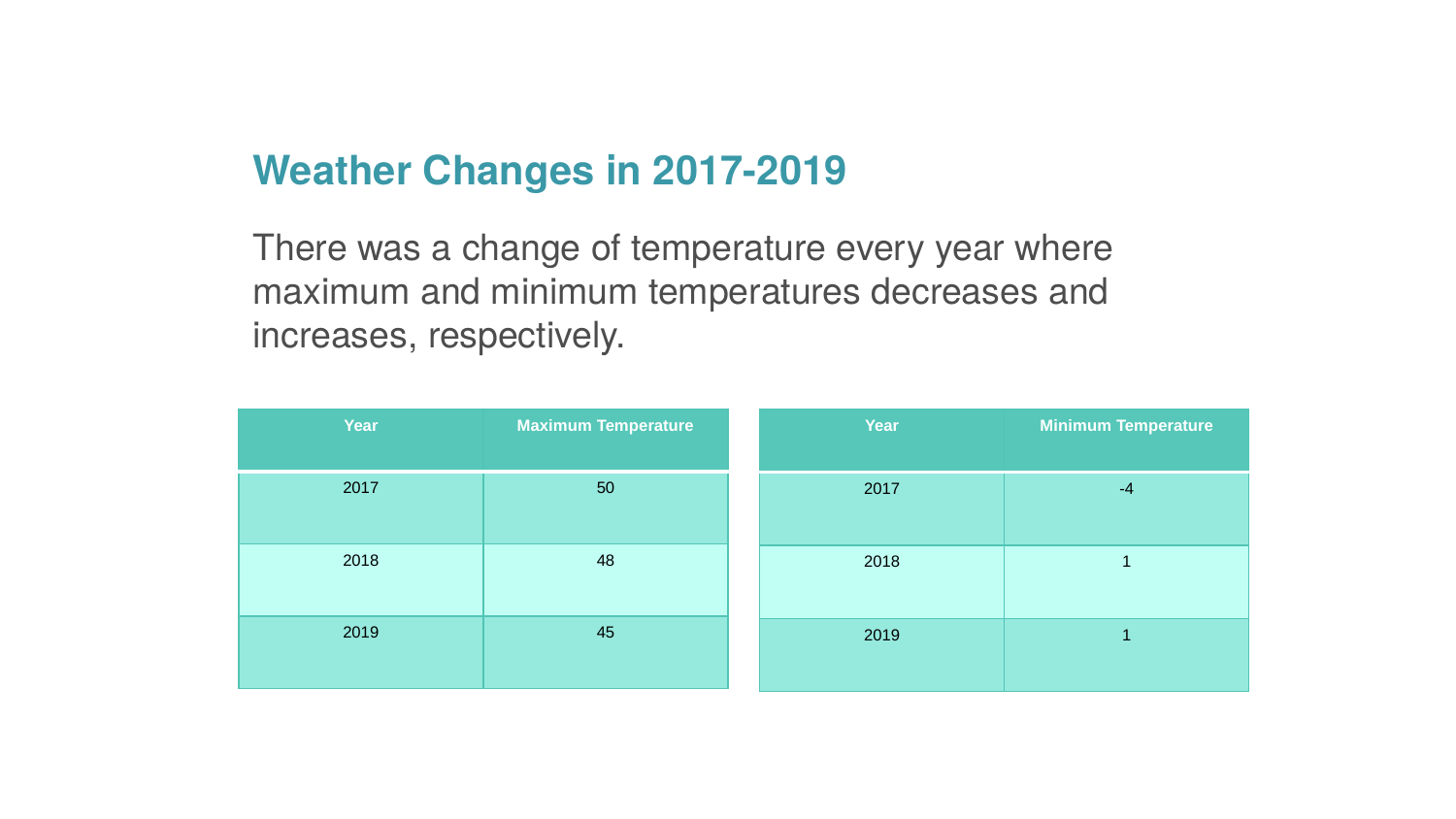

# Weather Changes in 2017-2019

There was a change of temperature every year where maximum and minimum temperatures decreases and increases, respectively.

| Year | Maximum Temperature |
| --- | --- |
| 2017 | 50 |
| 2018 | 48 |
| 2019 | 45 |
| Year | Minimum Temperature |
| --- | --- |
| 2017 | -4 |
| 2018 | 1 |
| 2019 | 1 |